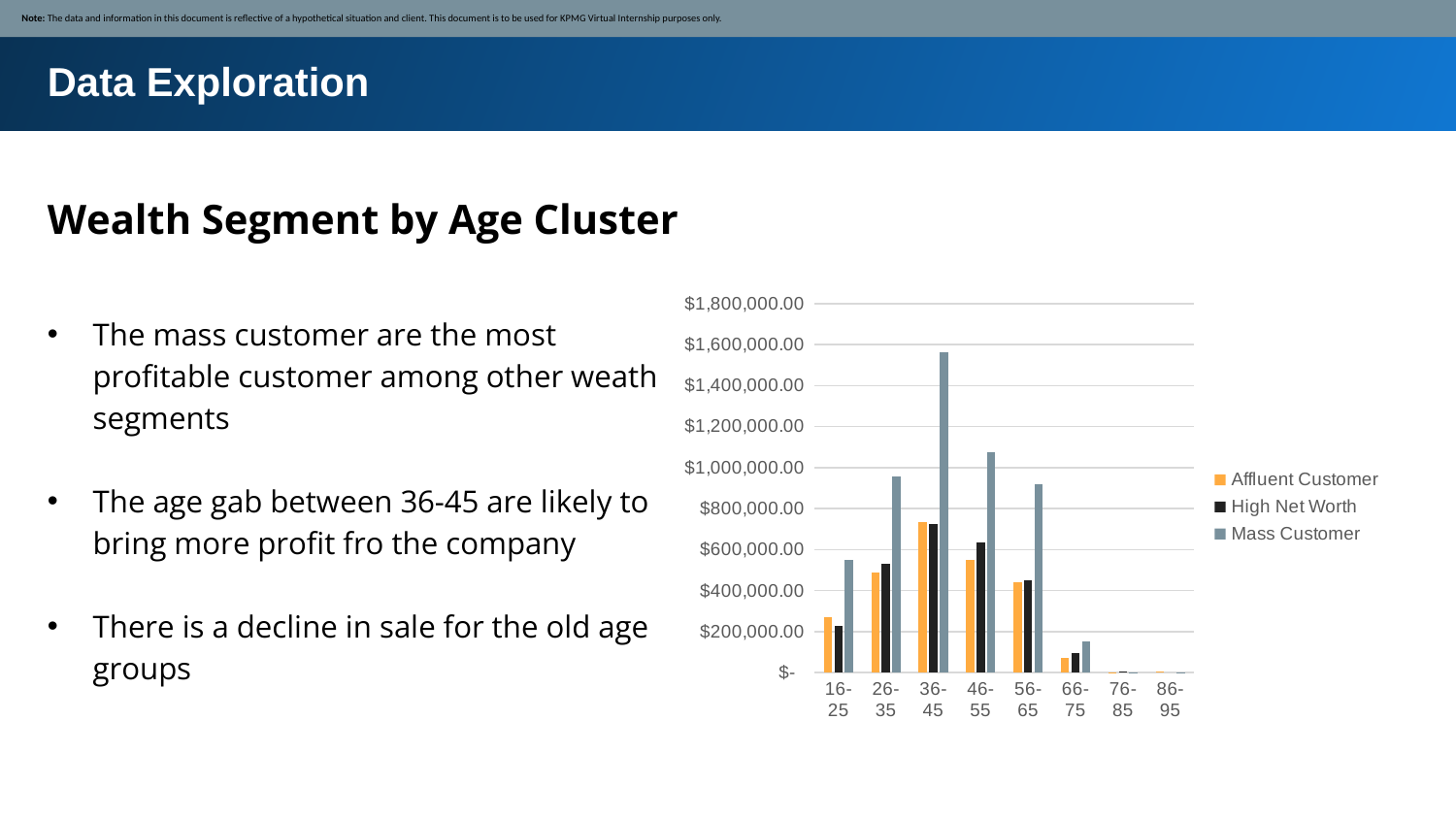

Note: The data and information in this document is reflective of a hypothetical situation and client. This document is to be used for KPMG Virtual Internship purposes only.
Data Exploration
Wealth Segment by Age Cluster

### Chart

| Category | Affluent Customer | High Net Worth | Mass Customer |
|---|---|---|---|
| 16-25 | 268312.51999999996 | 227335.73999999987 | 551805.2899999999 |
| 26-35 | 488564.78497190017 | 531291.9499999996 | 958936.9000000012 |
| 36-45 | 732856.1200000001 | 725125.7299999989 | 1563958.5500000052 |
| 46-55 | 550798.4500000001 | 636033.3000000007 | 1077547.7300000004 |
| 56-65 | 443189.4099999997 | 451385.75999999937 | 919324.2099999994 |
| 66-75 | 73524.14000000003 | 94001.59 | 152953.67999999988 |
| 76-85 | 2596.17 | 4523.2300000000005 | 1731.84 |
| 86-95 | 7212.170000000002 | None | 1245.27 |
The mass customer are the most profitable customer among other weath segments

The age gab between 36-45 are likely to bring more profit fro the company

There is a decline in sale for the old age groups